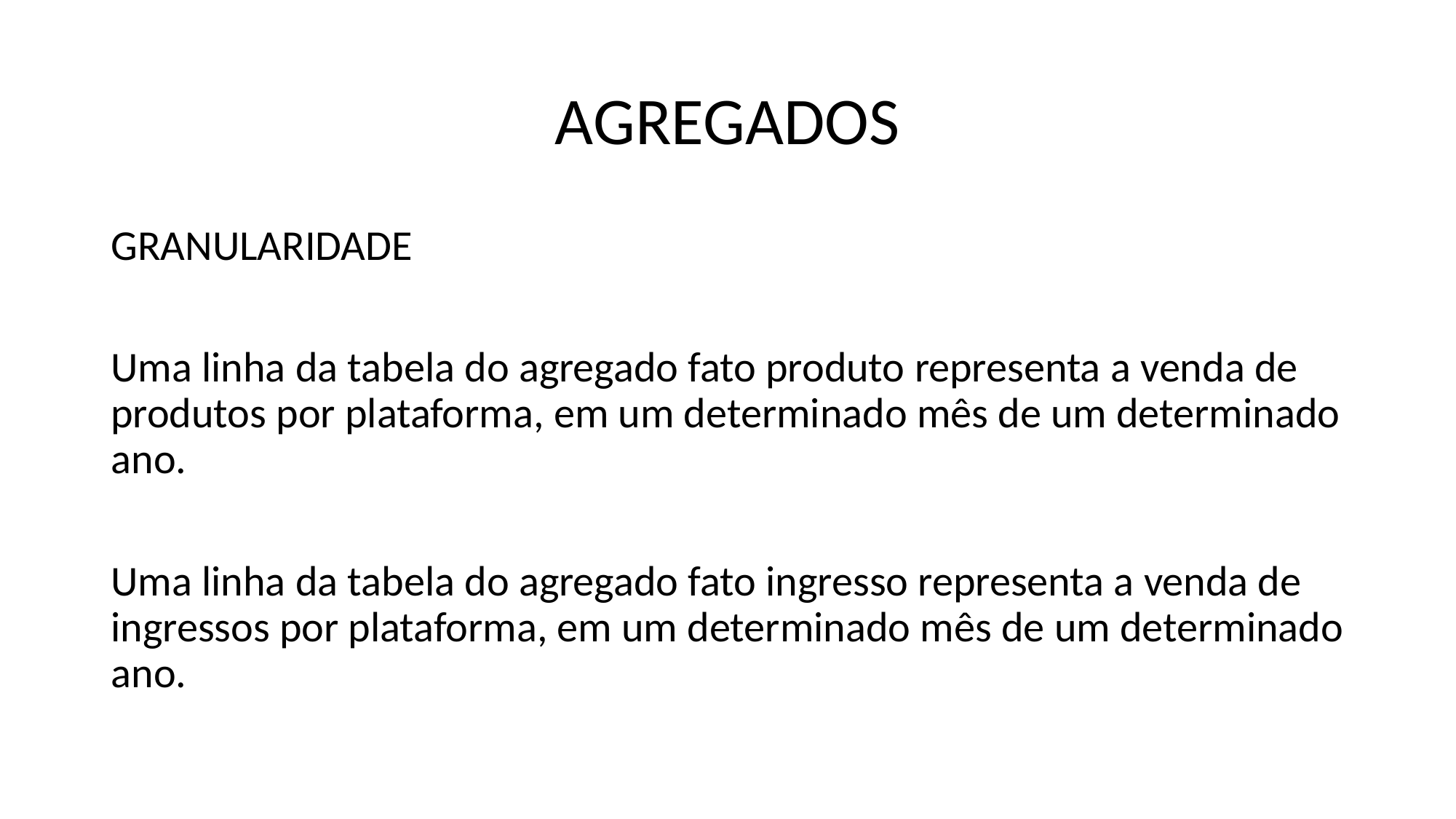

# AGREGADOS
GRANULARIDADE

Uma linha da tabela do agregado fato produto representa a venda de produtos por plataforma, em um determinado mês de um determinado ano.

Uma linha da tabela do agregado fato ingresso representa a venda de ingressos por plataforma, em um determinado mês de um determinado ano.